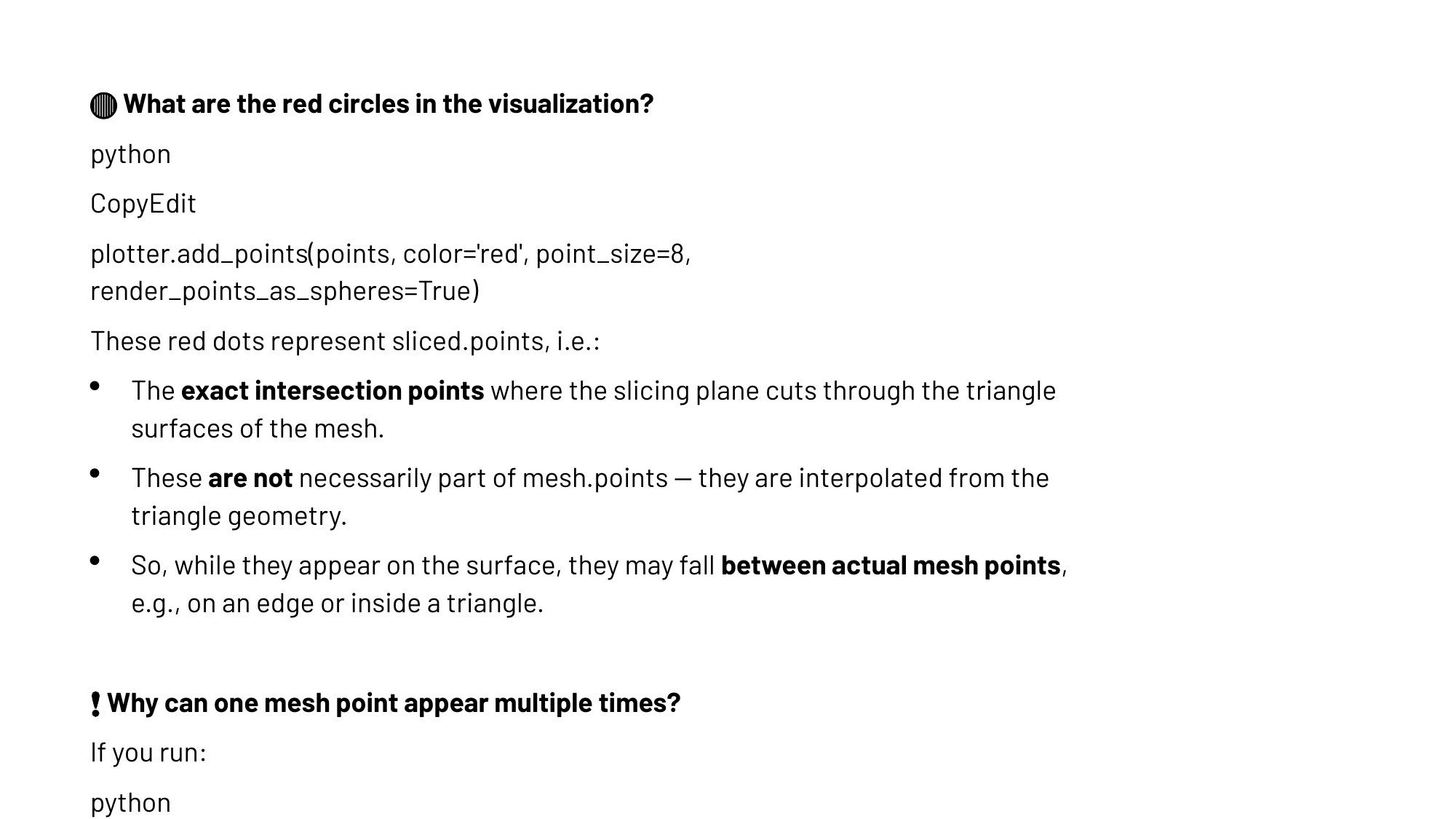

🔴 What are the red circles in the visualization?
python
CopyEdit
plotter.add_points(points, color='red', point_size=8, render_points_as_spheres=True)
These red dots represent sliced.points, i.e.:
The exact intersection points where the slicing plane cuts through the triangle surfaces of the mesh.
These are not necessarily part of mesh.points — they are interpolated from the triangle geometry.
So, while they appear on the surface, they may fall between actual mesh points, e.g., on an edge or inside a triangle.

❗ Why can one mesh point appear multiple times?
If you run:
python
CopyEdit
mesh.find_closest_point(p)
on multiple nearby points p, they may all return the same closest point on the mesh. For example:
python
CopyEdit
[10666, 10666, 10666, 10667, 10667, 10670]
This doesn’t mean there were only 3 intersection points — rather, many points in the intersection lie near the same mesh point, which is why you see repetition.